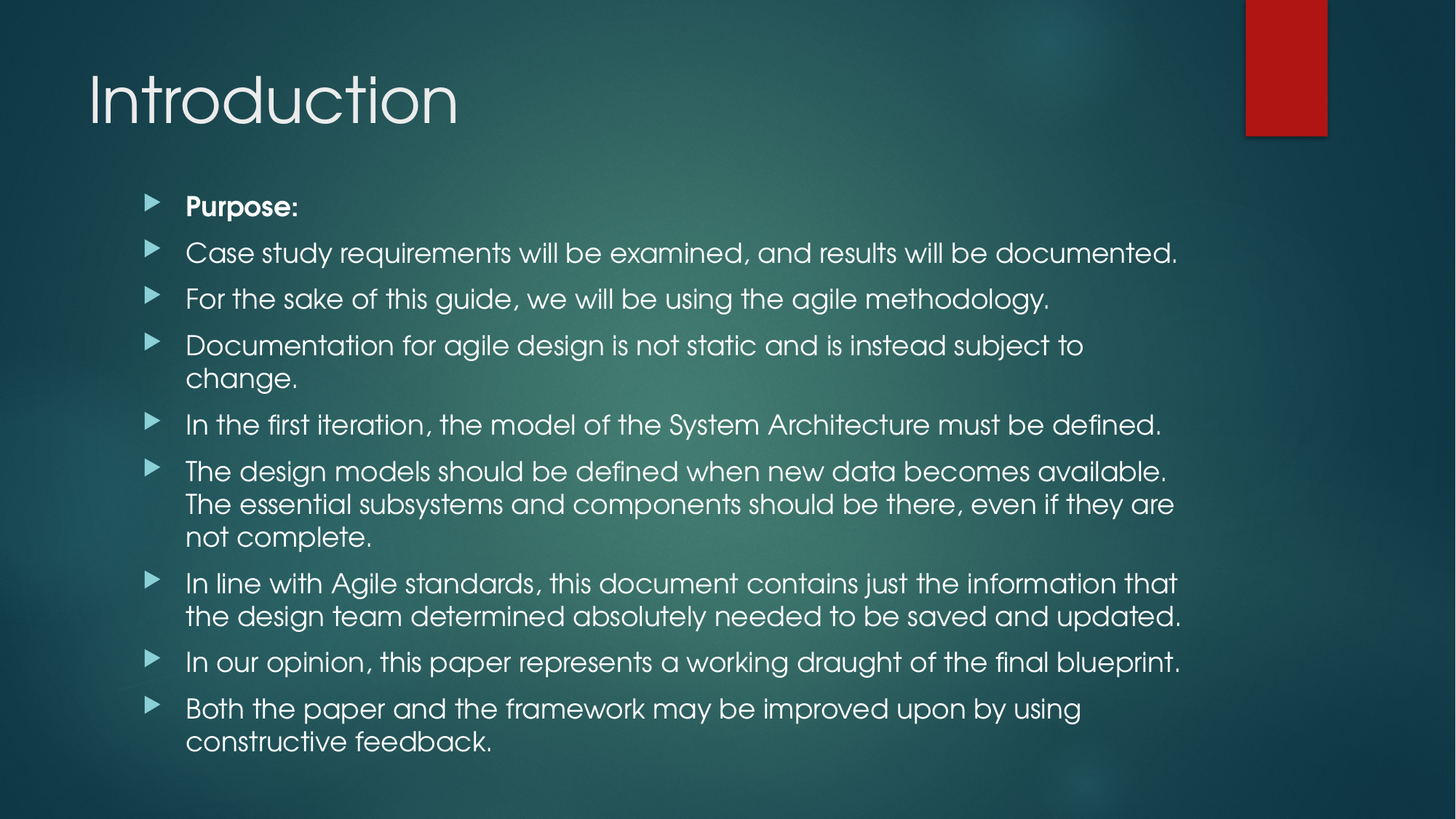

# Introduction
Purpose:
Case study requirements will be examined, and results will be documented.
For the sake of this guide, we will be using the agile methodology.
Documentation for agile design is not static and is instead subject to change.
In the first iteration, the model of the System Architecture must be defined.
The design models should be defined when new data becomes available. The essential subsystems and components should be there, even if they are not complete.
In line with Agile standards, this document contains just the information that the design team determined absolutely needed to be saved and updated.
In our opinion, this paper represents a working draught of the final blueprint.
Both the paper and the framework may be improved upon by using constructive feedback.